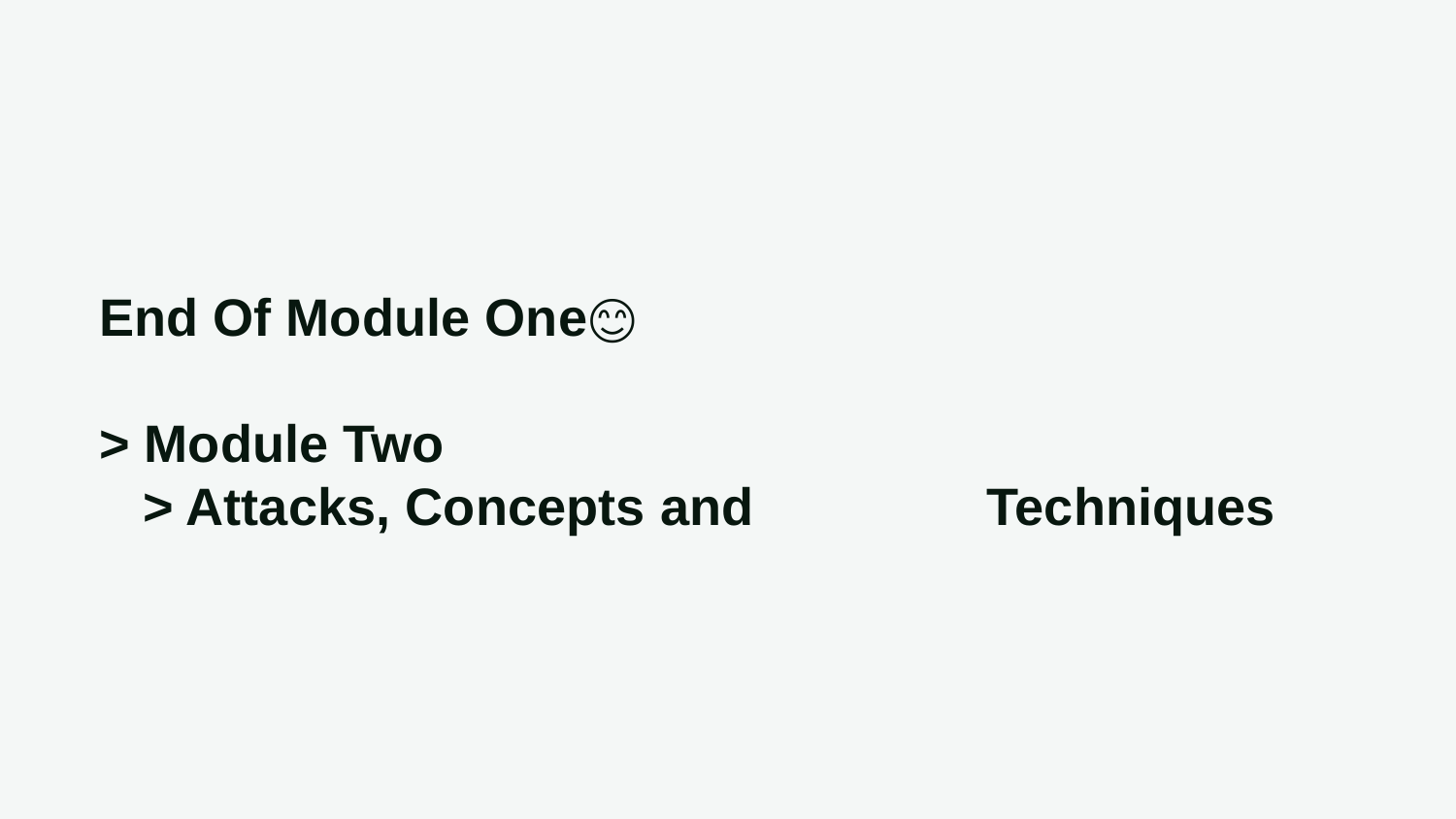

# End Of Module One😊 > Module Two > Attacks, Concepts and                Techniques